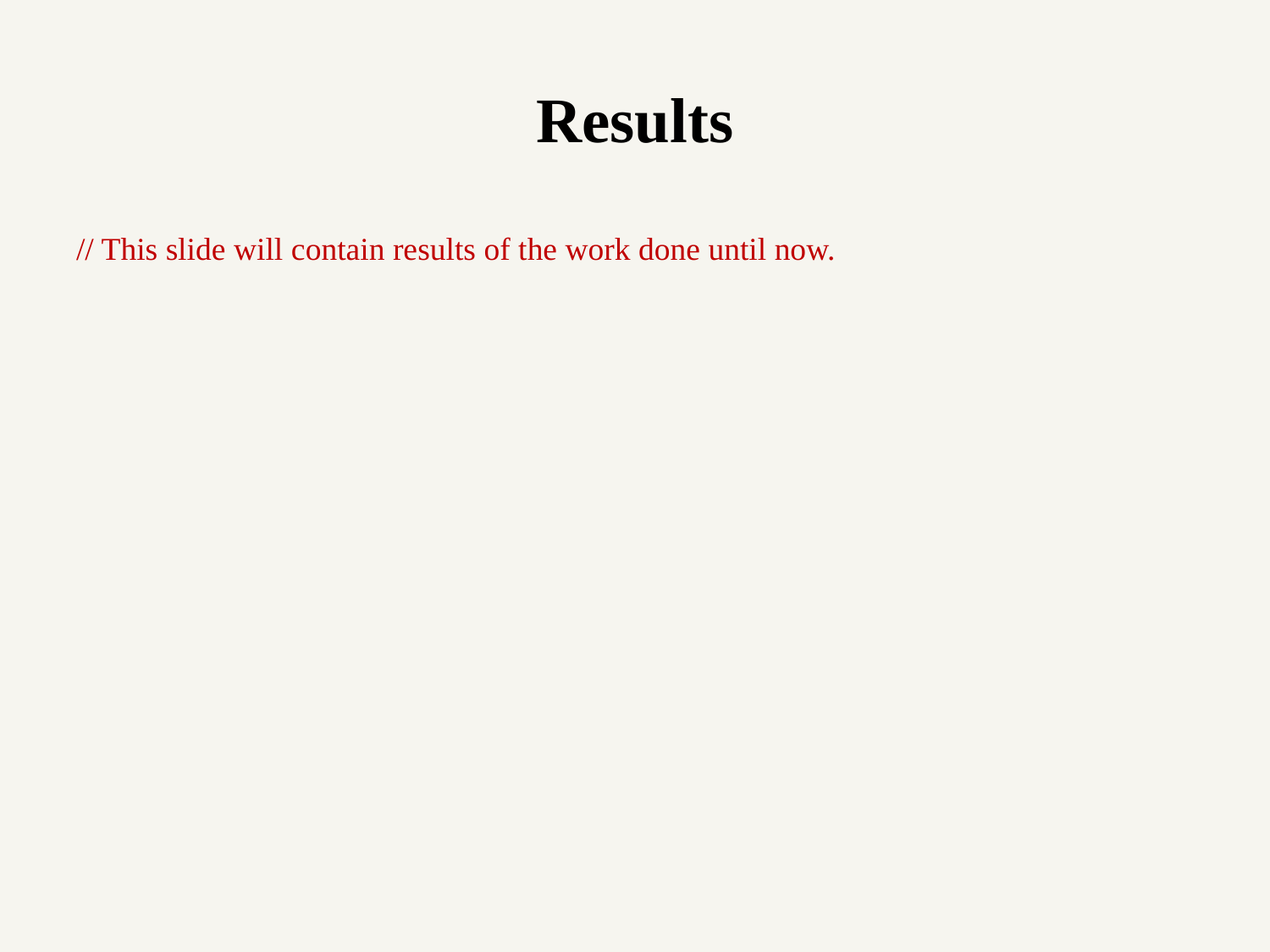

# Results
// This slide will contain results of the work done until now.